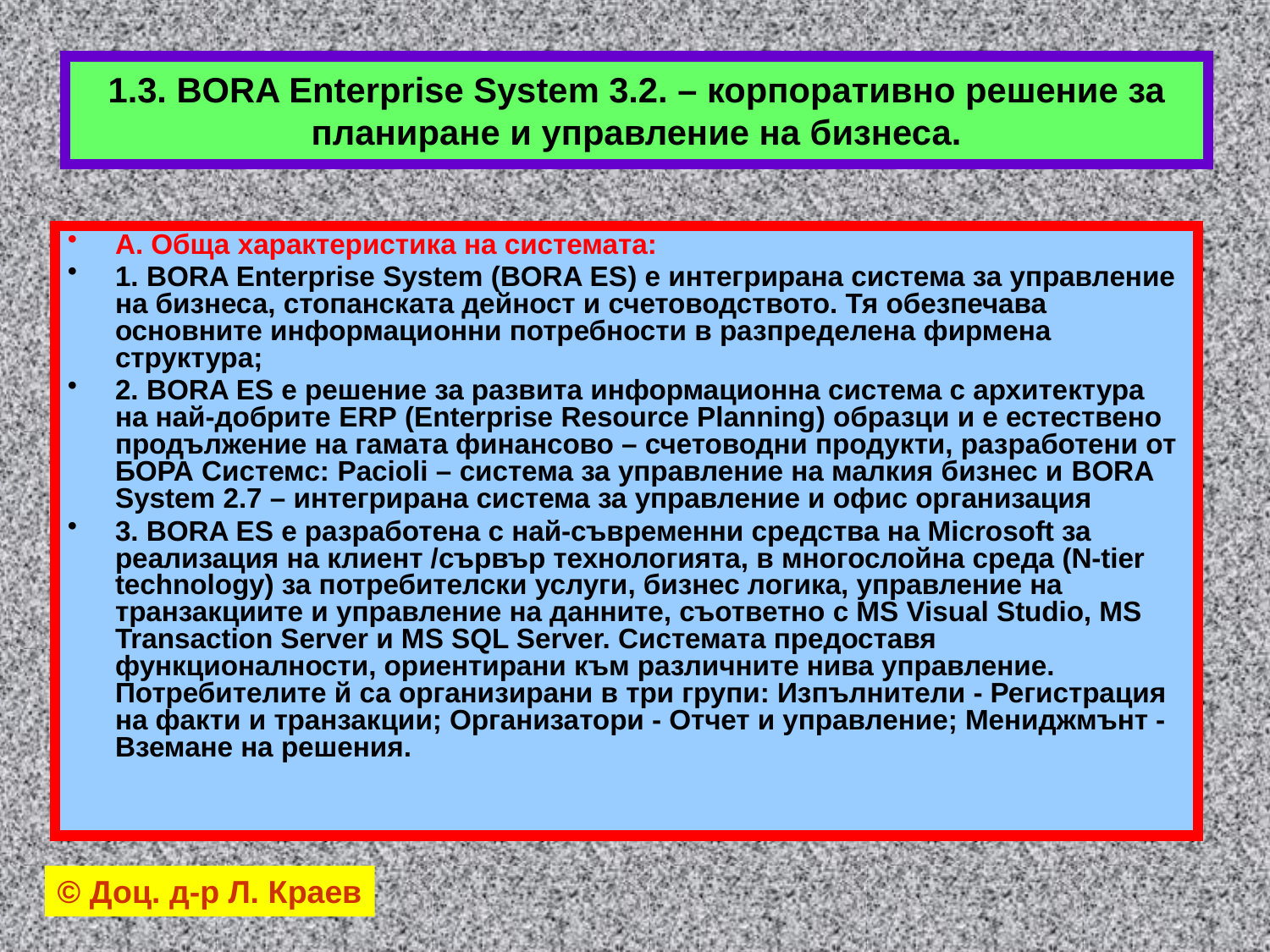

# 1.3. BORA Enterprise System 3.2. – корпоративно решение за планиране и управление на бизнеса.
А. Обща характеристика на системата:
1. BORA Enterprise System (BORA ES) е интегрирана система за управление на бизнеса, стопанската дейност и счетоводството. Тя обезпечава основните информационни потребности в разпределена фирмена структура;
2. BORA ES е решение за развита информационна система с архитектура на най-добрите ERP (Enterprise Resource Planning) образци и е естествено продължение на гамата финансово – счетоводни продукти, разработени от БОРА Системс: Pacioli – система за управление на малкия бизнес и BORA System 2.7 – интегрирана система за управление и офис организация
3. BORA ES e разработена с най-съвременни средства на Microsoft за реализация на клиент /сървър технологията, в многослойна среда (N-tier technology) за потребителски услуги, бизнес логика, управление на транзакциите и управление на данните, съответно с MS Visual Studio, MS Transaction Server и MS SQL Server. Системата предоставя функционалности, ориентирани към различните нива управление. Потребителите й са организирани в три групи: Изпълнители - Регистрация на факти и транзакции; Организатори - Отчет и управление; Мениджмънт - Вземане на решения.
© Доц. д-р Л. Краев